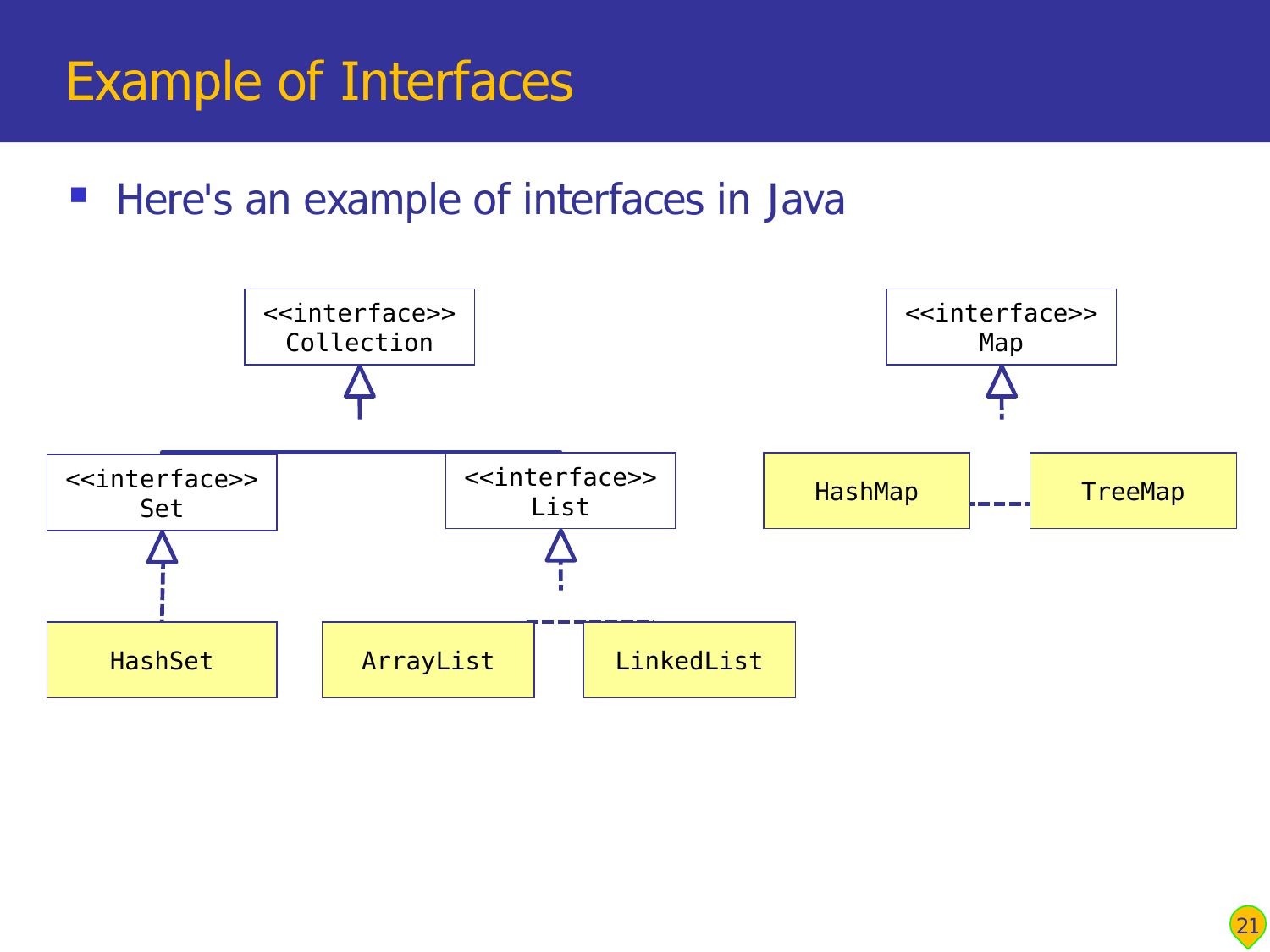

# Example of Interfaces
Here's an example of interfaces in Java
<<interface>>
Collection
<<interface>>
Map

<<interface>>
List
HashMap
TreeMap
<<interface>>
Set

HashSet
ArrayList
LinkedList
21